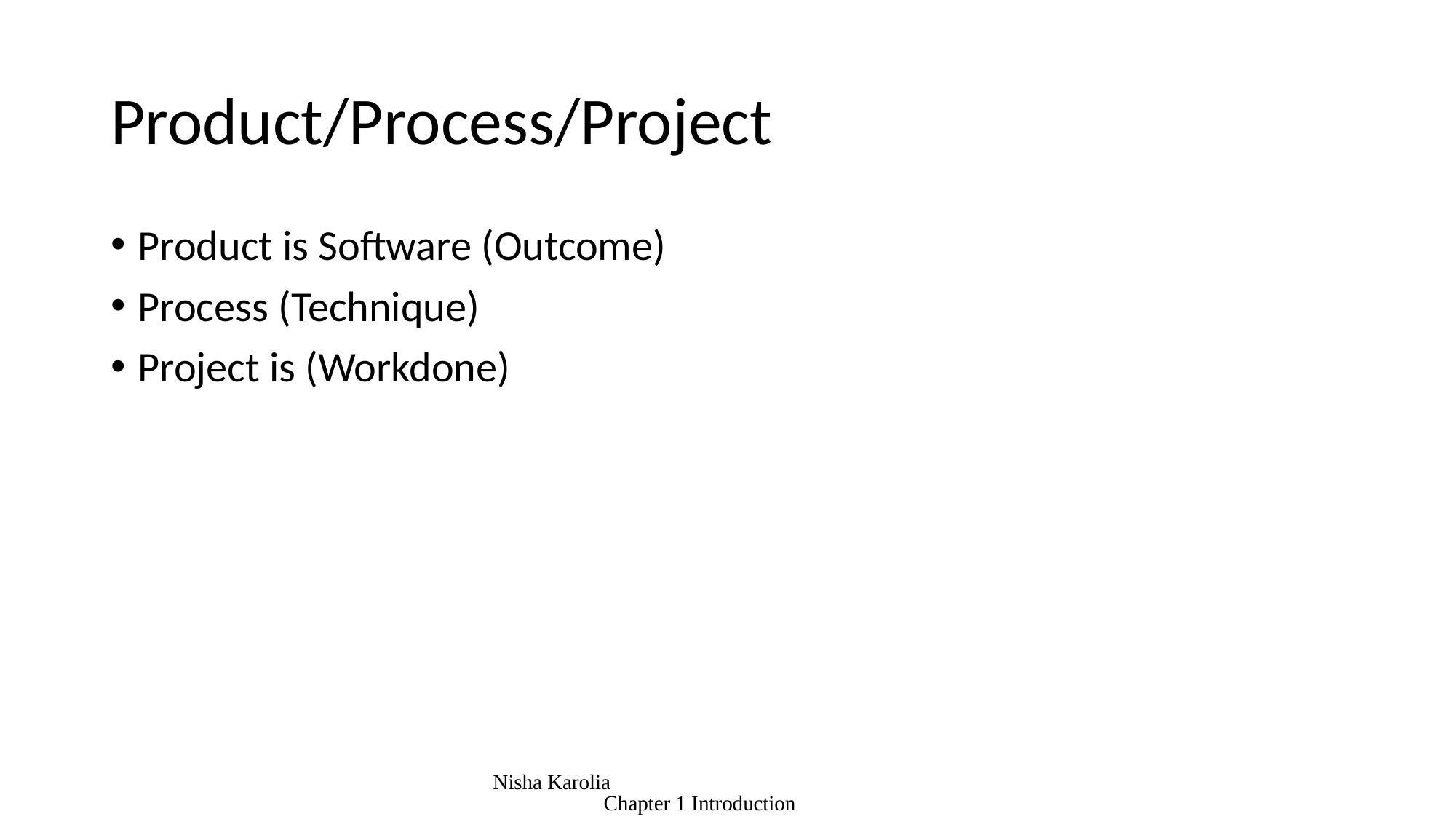

# Product/Process/Project
Product is Software (Outcome)
Process (Technique)
Project is (Workdone)

Nisha Karolia                                                                                       Chapter 1 Introduction